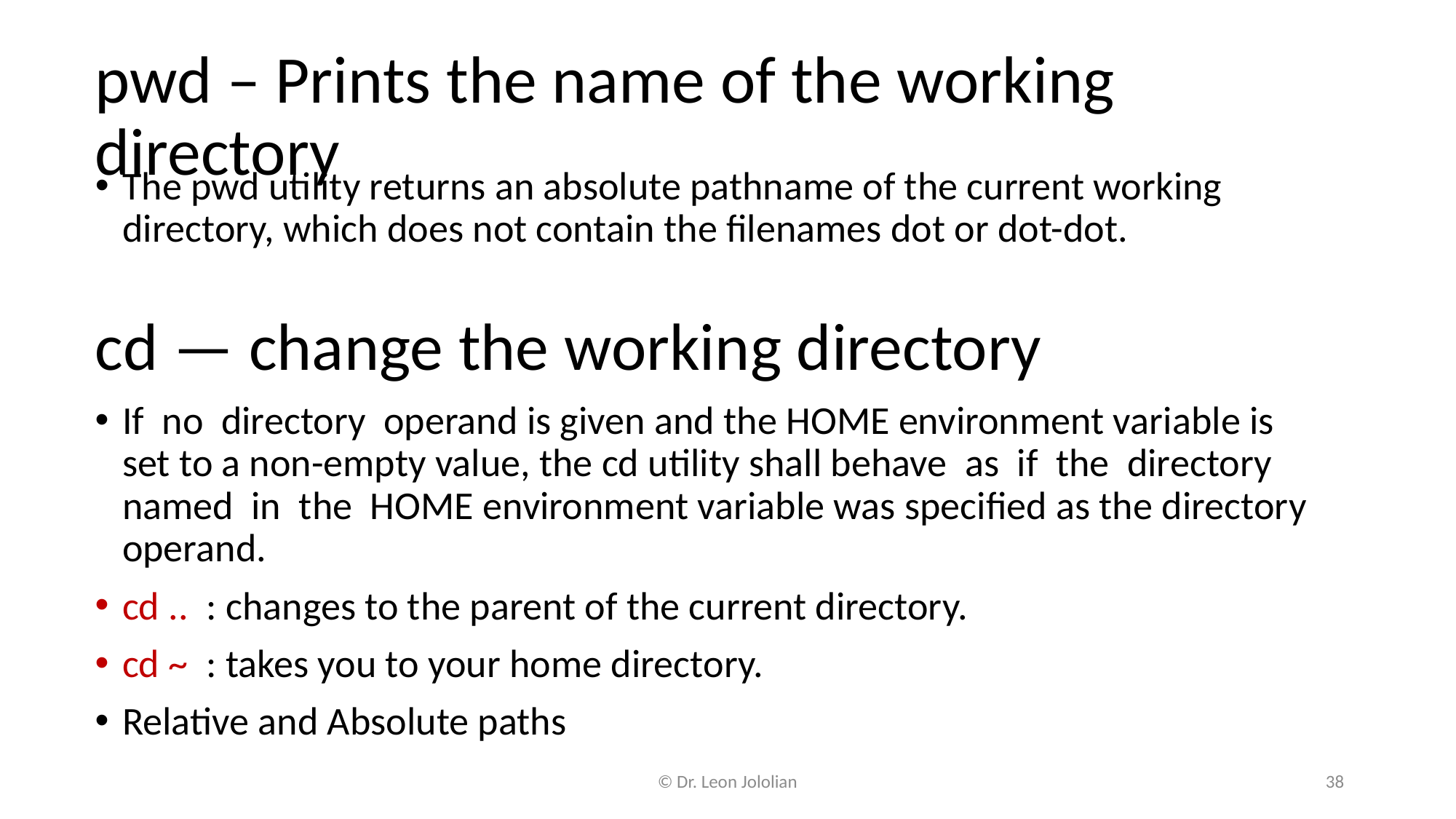

# pwd – Prints the name of the working directory
The pwd utility returns an absolute pathname of the current working directory, which does not contain the filenames dot or dot-dot.

cd — change the working directory
If  no  directory  operand is given and the HOME environment variable is set to a non-empty value, the cd utility shall behave  as  if  the  directory  named  in  the  HOME environment variable was specified as the directory operand.
cd ..  : changes to the parent of the current directory.
cd ~  : takes you to your home directory.
Relative and Absolute paths
© Dr. Leon Jololian
38